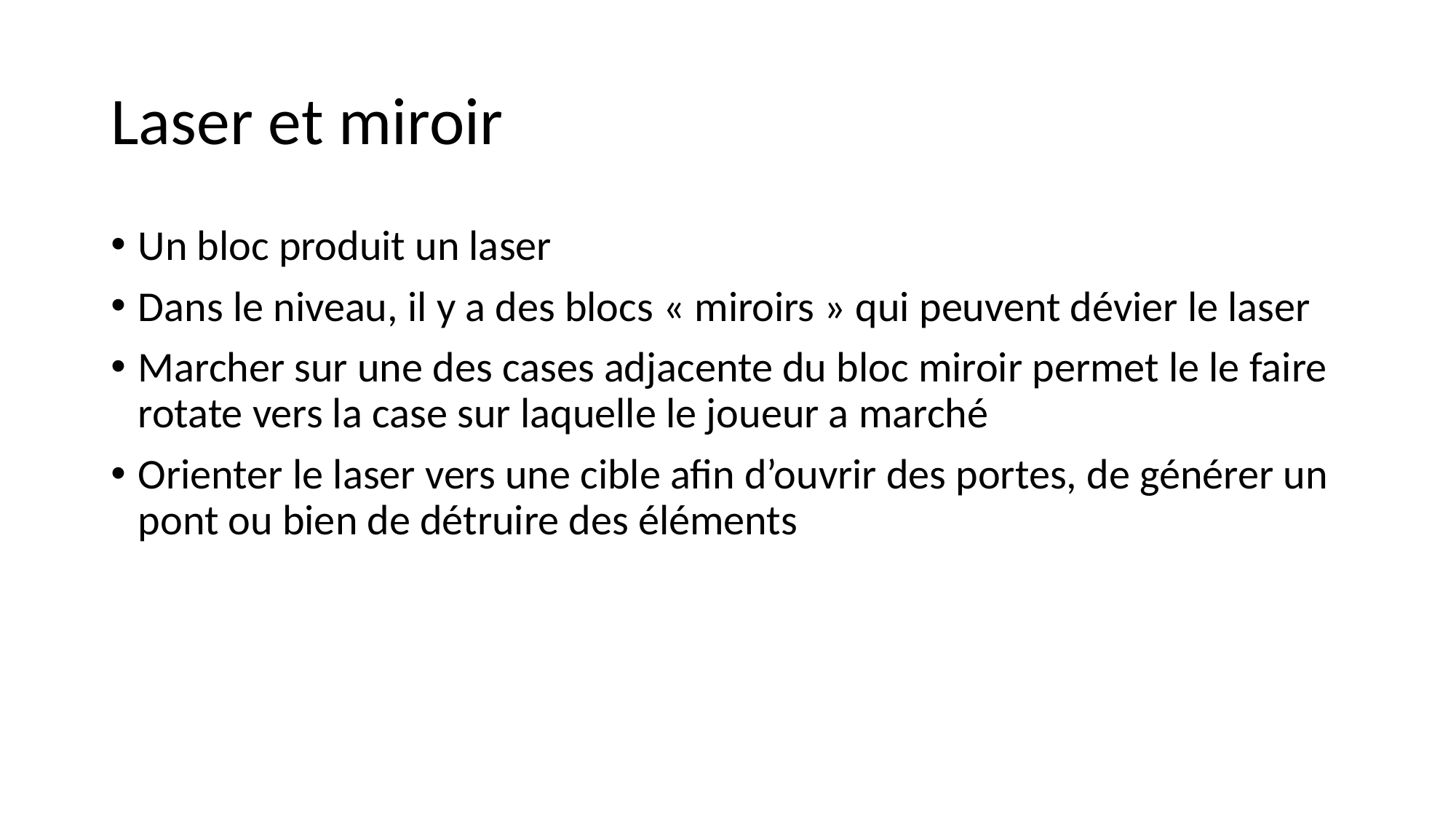

# Laser et miroir
Un bloc produit un laser
Dans le niveau, il y a des blocs « miroirs » qui peuvent dévier le laser
Marcher sur une des cases adjacente du bloc miroir permet le le faire rotate vers la case sur laquelle le joueur a marché
Orienter le laser vers une cible afin d’ouvrir des portes, de générer un pont ou bien de détruire des éléments